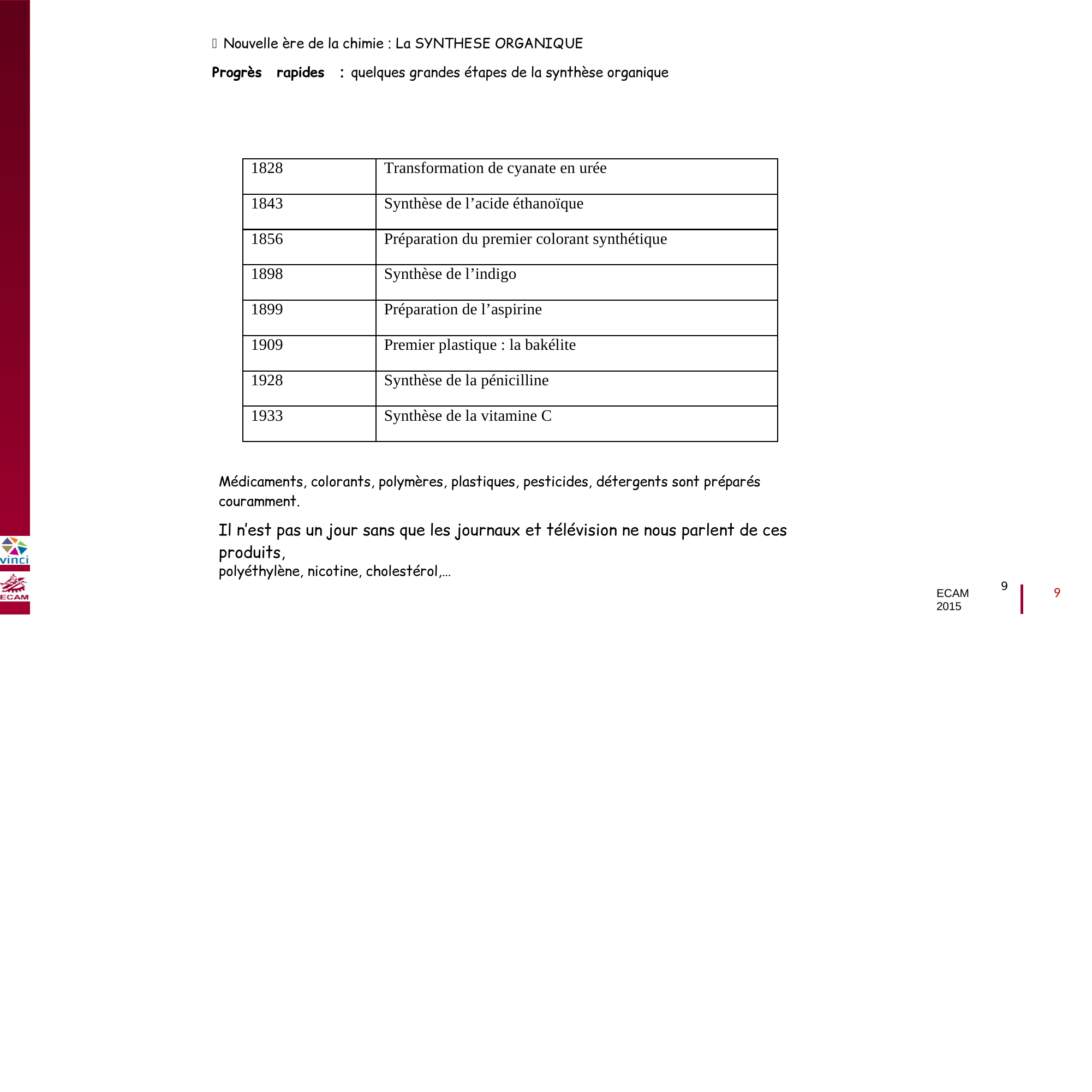

→Nouvelle ère de la chimie : La SYNTHESE ORGANIQUE
Progrès
rapides
: quelques grandes étapes de la synthèse organique
B2040-Chimie du vivant et environnement

1828
Transformation de cyanate en urée

1843
Synthèse de l’acide éthanoïque

1856
Préparation du premier colorant synthétique

1898
Synthèse de l’indigo

1899
Préparation de l’aspirine

1909
Premier plastique : la bakélite

1928
Synthèse de la pénicilline

1933
Synthèse de la vitamine C

Médicaments, colorants, polymères, plastiques, pesticides, détergents sont préparés
couramment.
Il n’est pas un jour sans que les journaux et télévision ne nous parlent de ces produits,
polyéthylène, nicotine, cholestérol,…

9

9
ECAM 2015